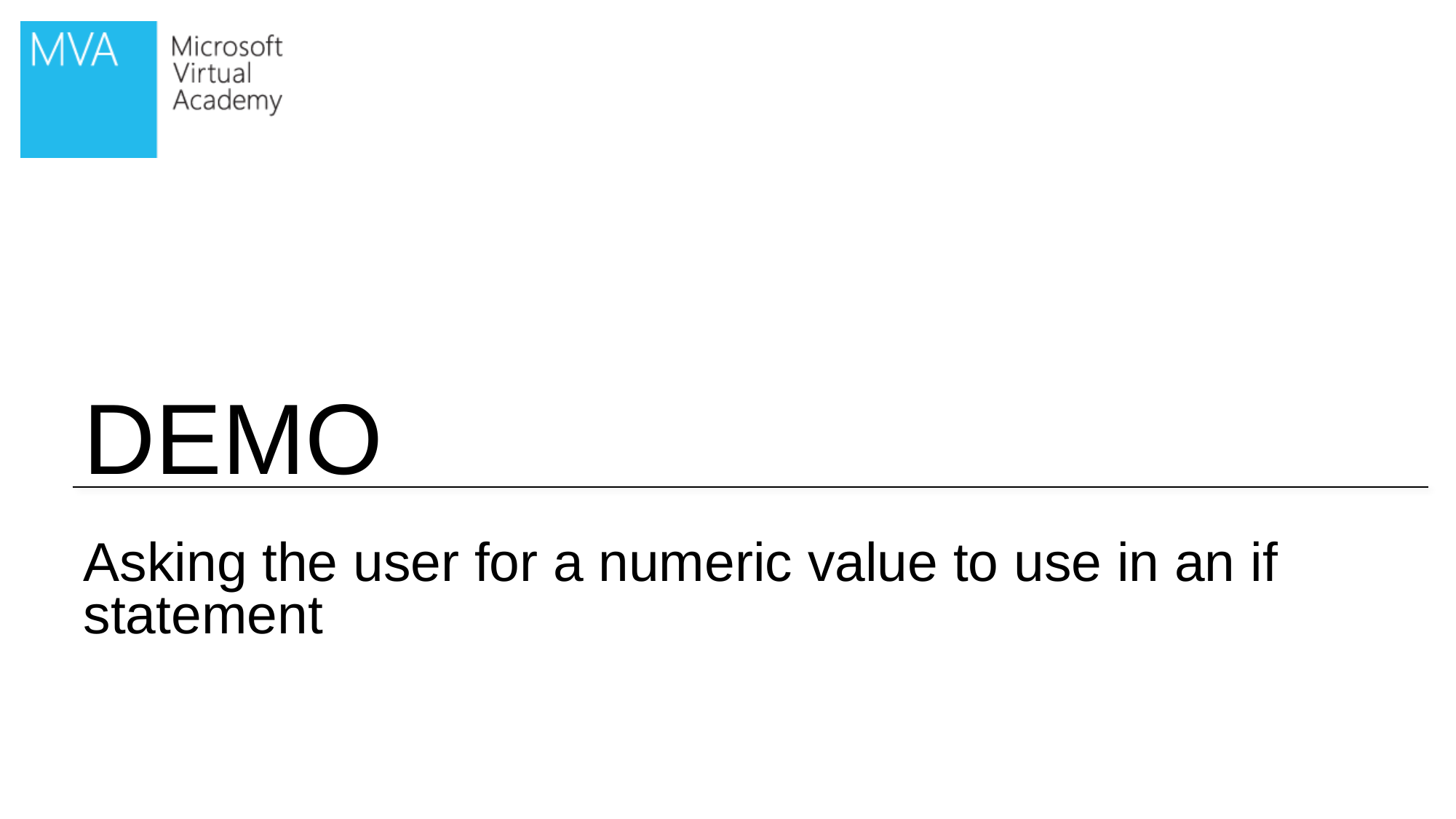

# Asking the user for a numeric value to use in an if statement